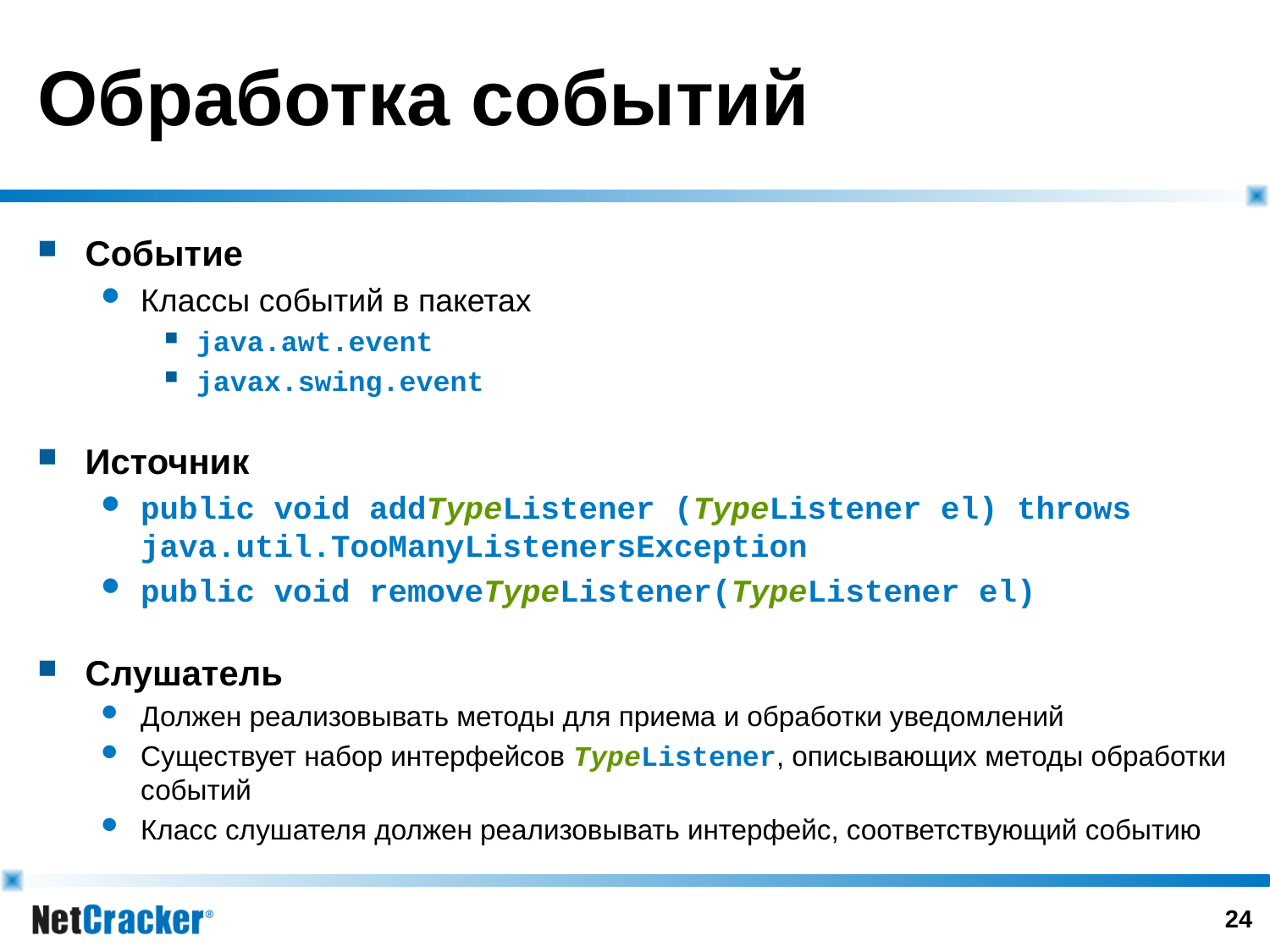

# Обработка событий
Событие
Классы событий в пакетах
java.awt.event
javax.swing.event
Источник
public void addTypeListener (TypeListener el) throws java.util.TooManyListenersException
public void removeTypeListener(TypeListener el)
Слушатель
Должен реализовывать методы для приема и обработки уведомлений
Существует набор интерфейсов TypeListener, описывающих методы обработки событий
Класс слушателя должен реализовывать интерфейс, соответствующий событию
24